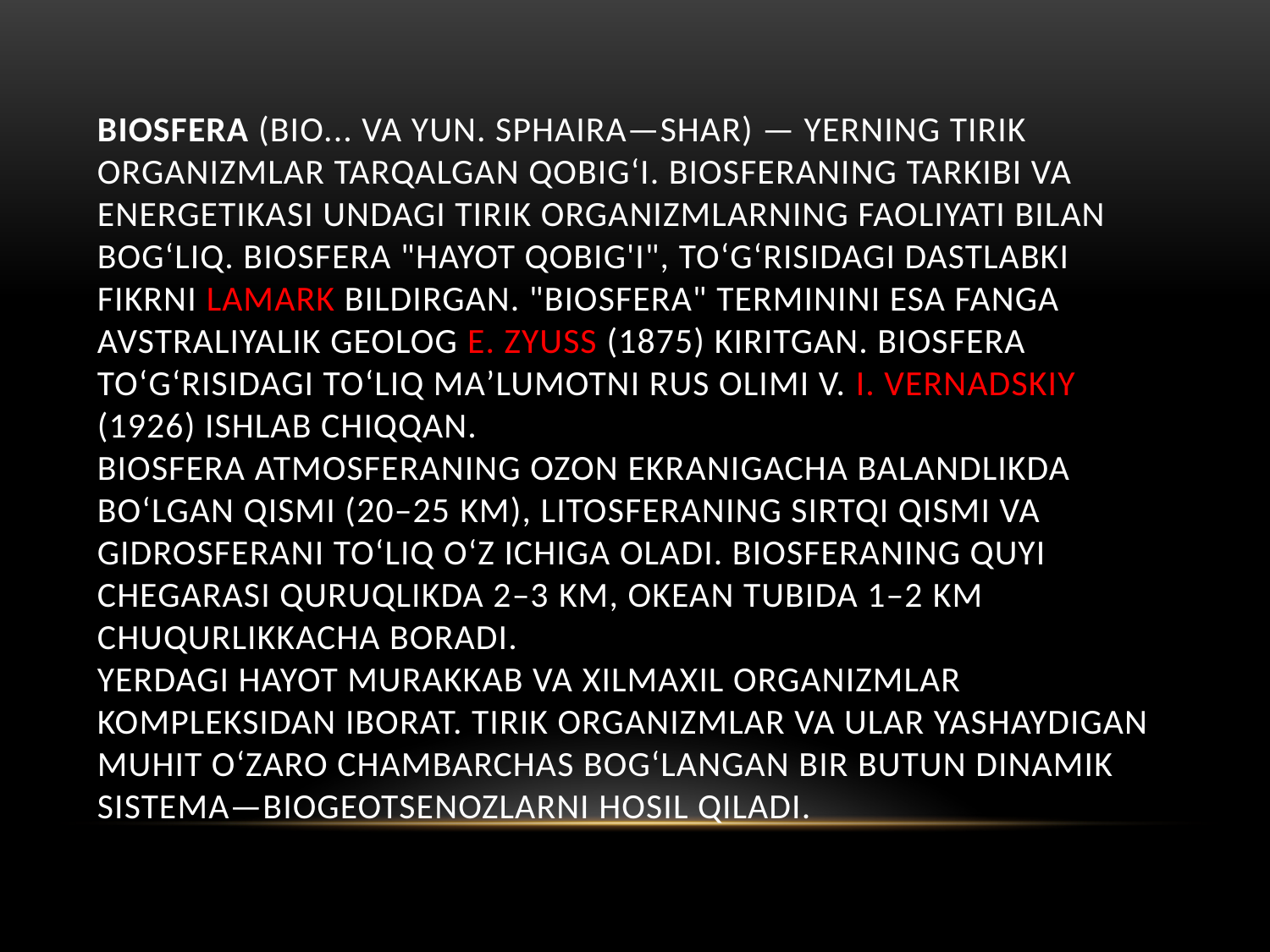

# Biosfera (bio... va yun. sphaira—shar) — Yerning tirik organizmlar tarqalgan qobigʻi. Biosferaning tarkibi va energetikasi undagi tirik organizmlarning faoliyati bilan bogʻliq. Biosfera "hayot qobig'i", toʻgʻrisidagi dastlabki fikrni Lamark bildirgan. "Biosfera" terminini esa fanga avstraliyalik geolog E. Zyuss (1875) kiritgan. Biosfera toʻgʻrisidagi toʻliq maʼlumotni rus olimi V. I. Vernadskiy (1926) ishlab chiqqan. Biosfera atmosferaning ozon ekranigacha balandlikda boʻlgan qismi (20–25 km), litosferaning sirtqi qismi va gidrosferani toʻliq oʻz ichiga oladi. Biosferaning quyi chegarasi quruqlikda 2–3 km, okean tubida 1–2 km chuqurlikkacha boradi. Yerdagi hayot murakkab va xilmaxil organizmlar kompleksidan iborat. Tirik organizmlar va ular yashaydigan muhit oʻzaro chambarchas bogʻlangan bir butun dinamik sistema—biogeotsenozlarni hosil qiladi.